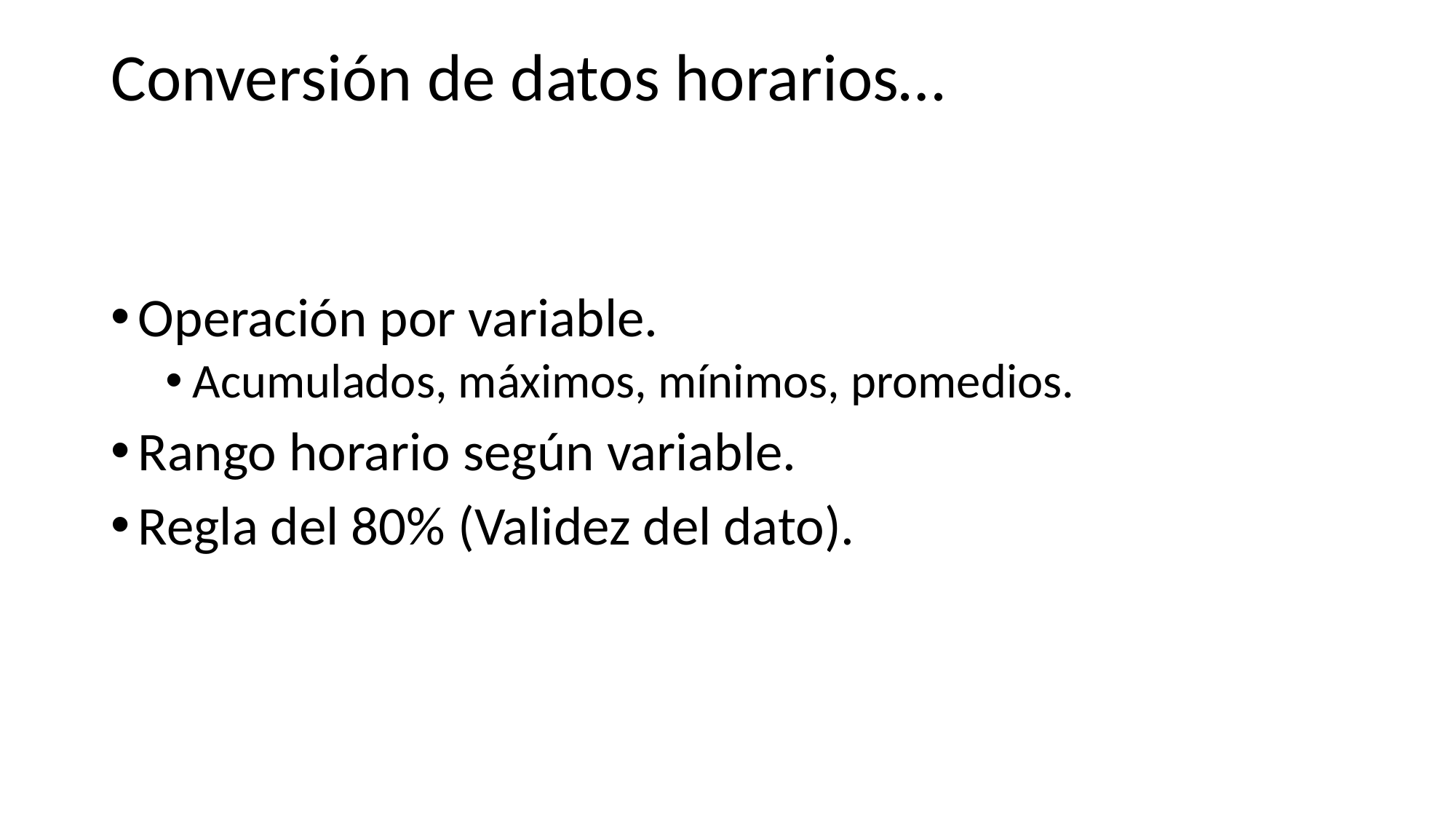

# Conversión de datos horarios…

Operación por variable.
Acumulados, máximos, mínimos, promedios.
Rango horario según variable.
Regla del 80% (Validez del dato).